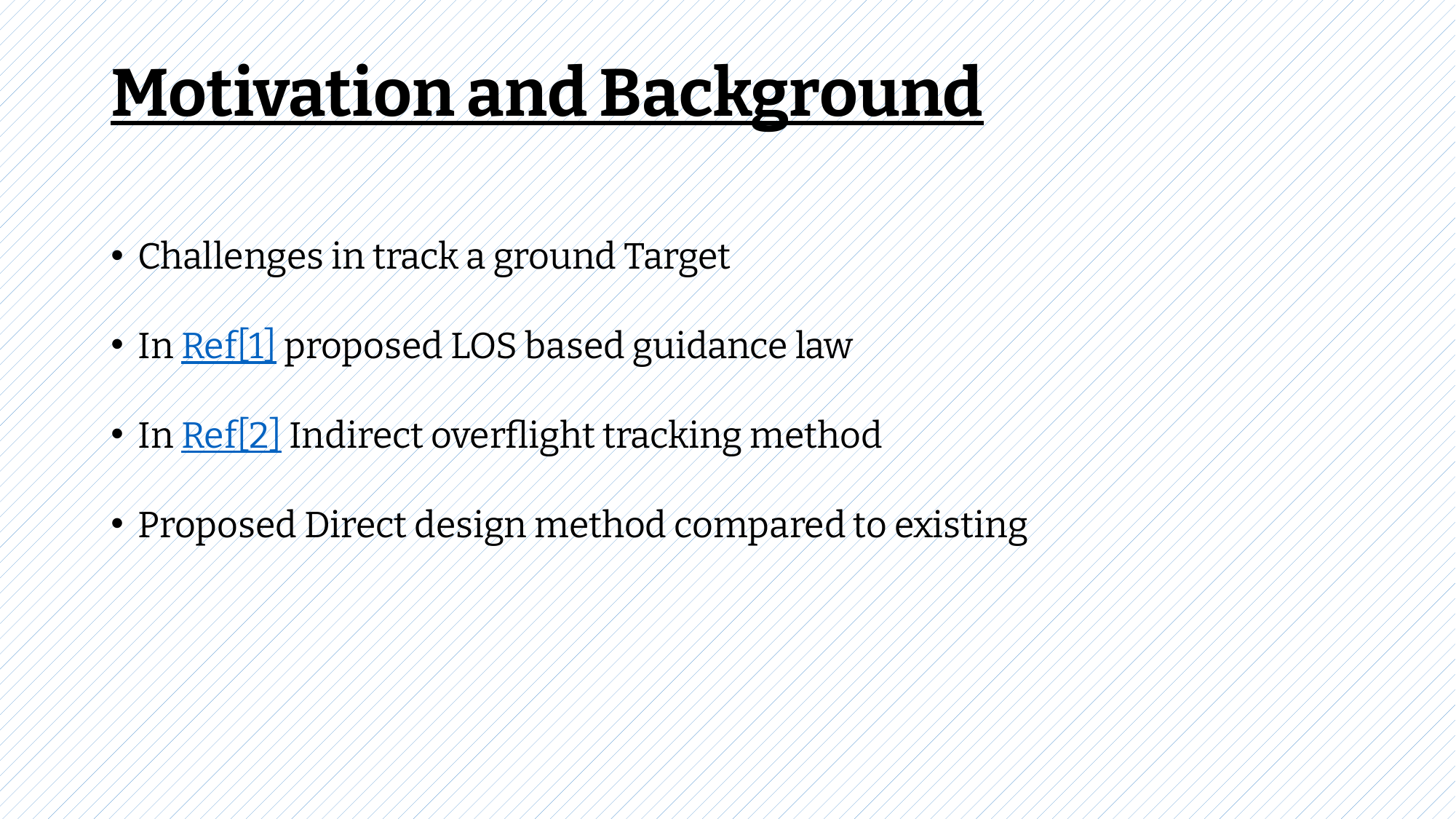

# Motivation and Background
Challenges in track a ground Target
In Ref[1] proposed LOS based guidance law
In Ref[2] Indirect overflight tracking method
Proposed Direct design method compared to existing